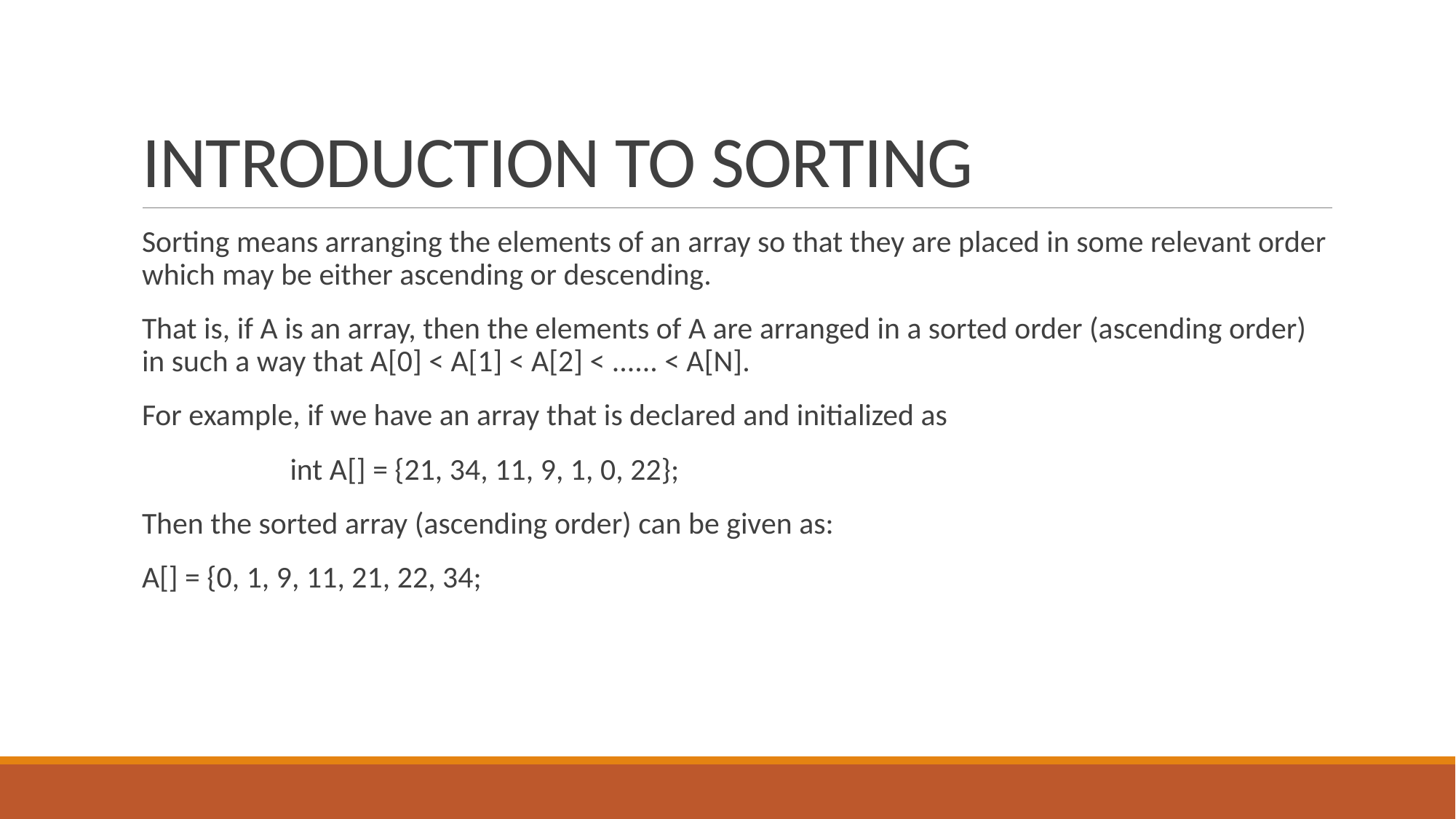

# INTRODUCTION TO SORTING
Sorting means arranging the elements of an array so that they are placed in some relevant order which may be either ascending or descending.
That is, if A is an array, then the elements of A are arranged in a sorted order (ascending order) in such a way that A[0] < A[1] < A[2] < ...... < A[N].
For example, if we have an array that is declared and initialized as
                       int A[] = {21, 34, 11, 9, 1, 0, 22};
Then the sorted array (ascending order) can be given as:
A[] = {0, 1, 9, 11, 21, 22, 34;